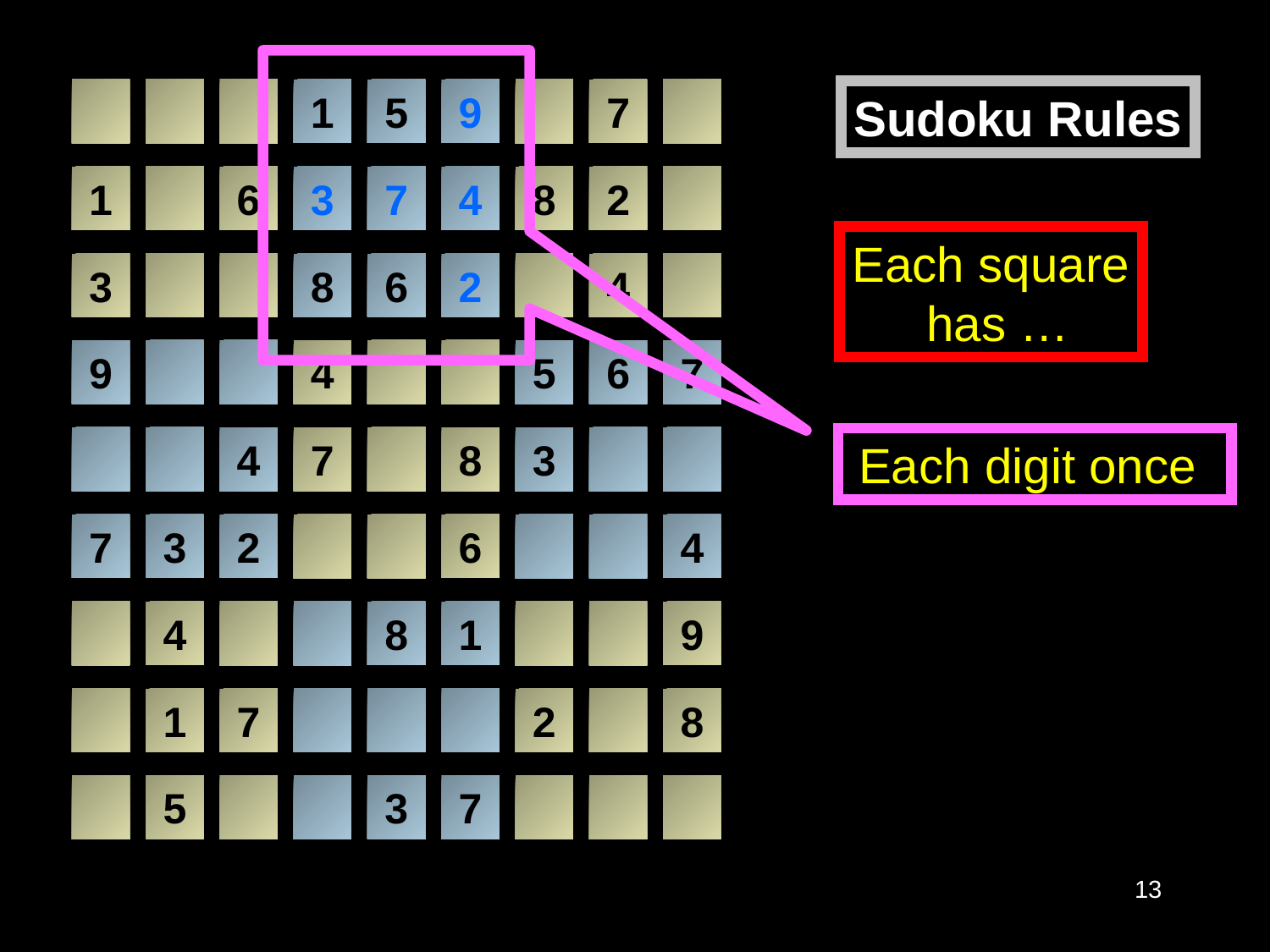

1
5
9

7

Sudoku Rules
1

6
3
7
4
8
2

Each square
 has …
3

8
6
2

4

9

4

5
6
7

4
7

8
3

Each digit once
7
3
2

6

4

4

8
1

9

1
7

2

8

5

3
7

13